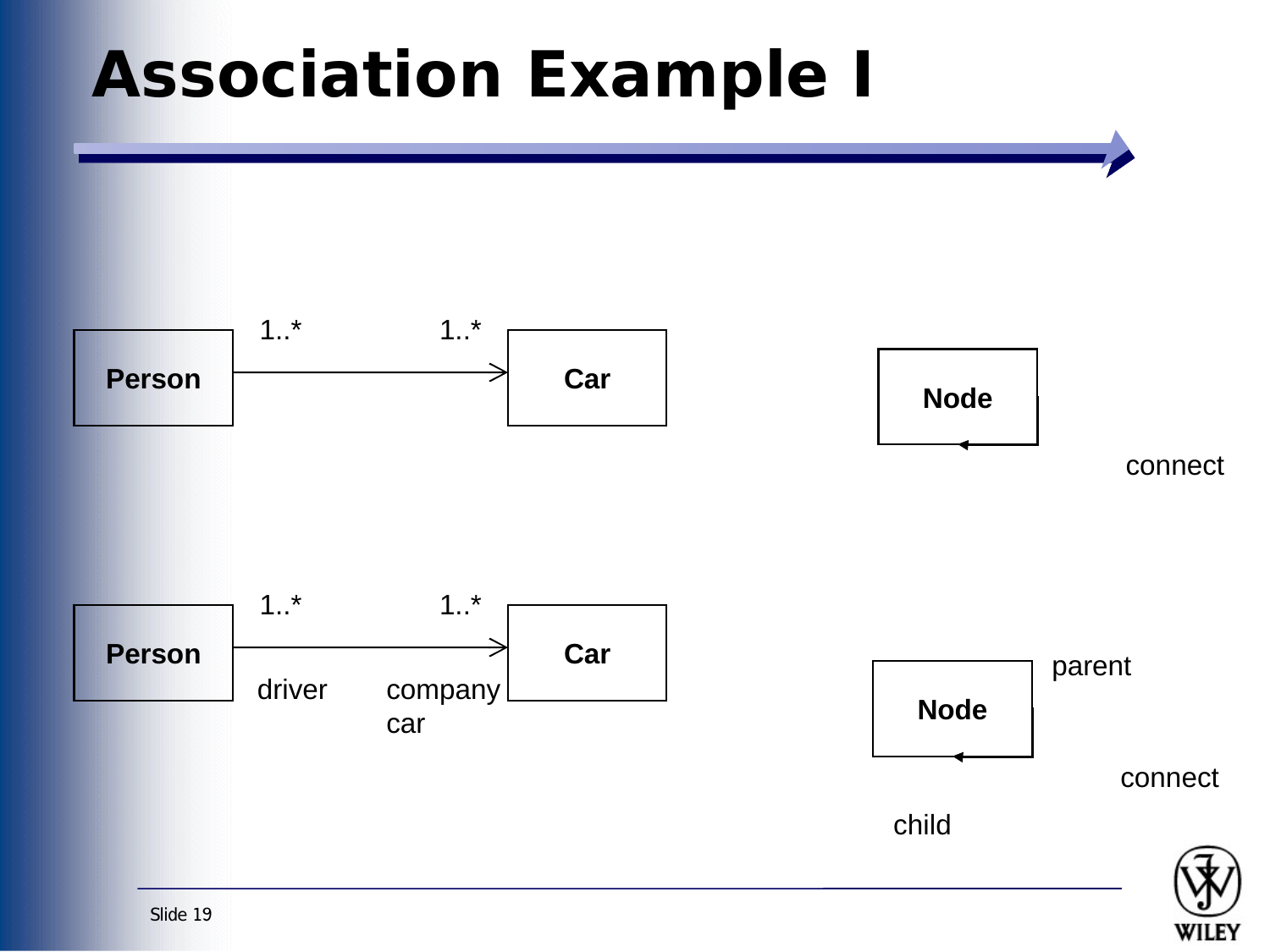

# Association Example I
1..*
1..*
Person
Car
Node

connect
1..*
1..*
Person
Car
parent

Node
driver
company
car
connect
child
Slide 19